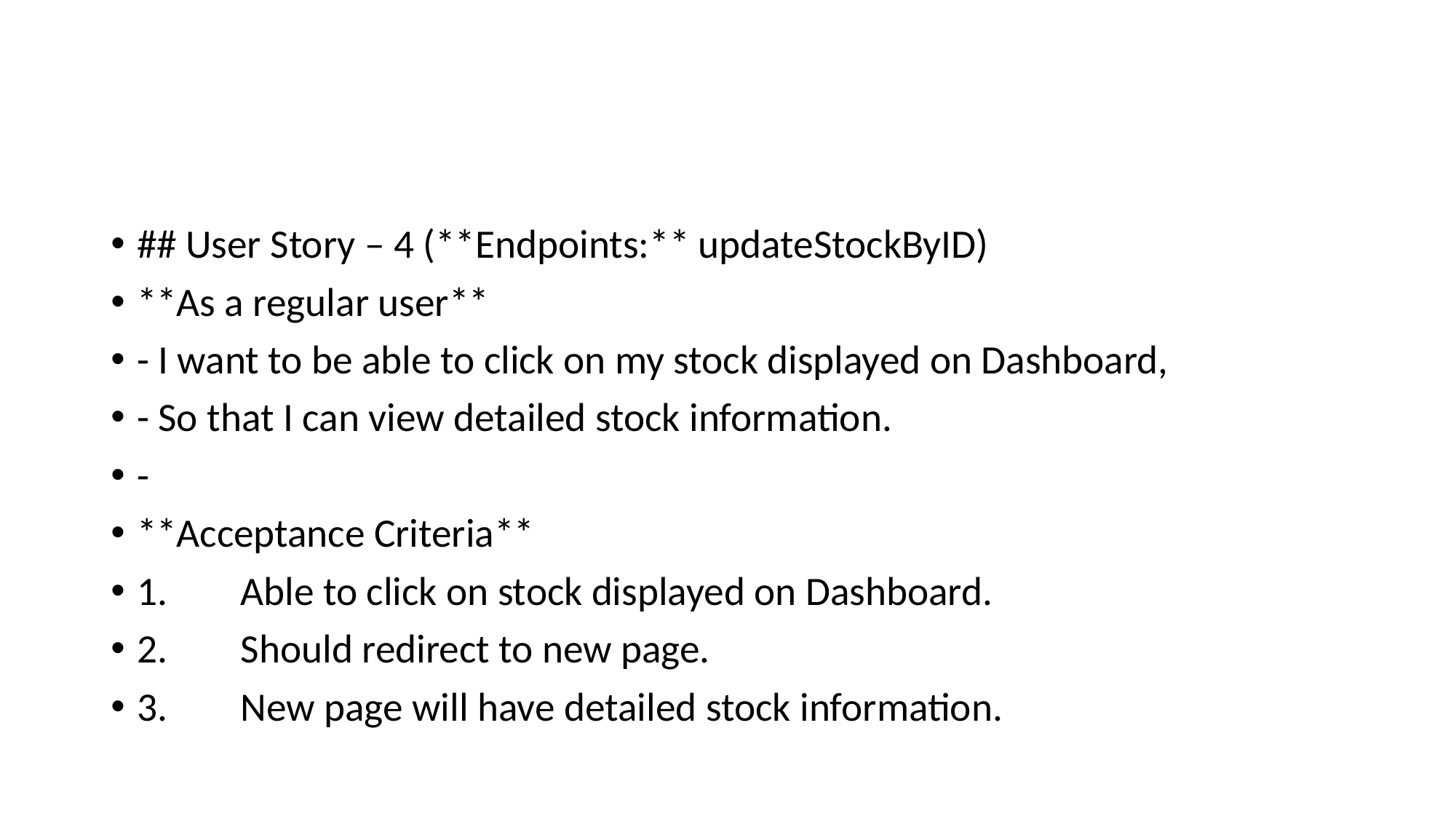

#
## User Story – 4 (**Endpoints:** updateStockByID)
**As a regular user**
- I want to be able to click on my stock displayed on Dashboard,
- So that I can view detailed stock information.
-
**Acceptance Criteria**
1.	Able to click on stock displayed on Dashboard.
2.	Should redirect to new page.
3.	New page will have detailed stock information.